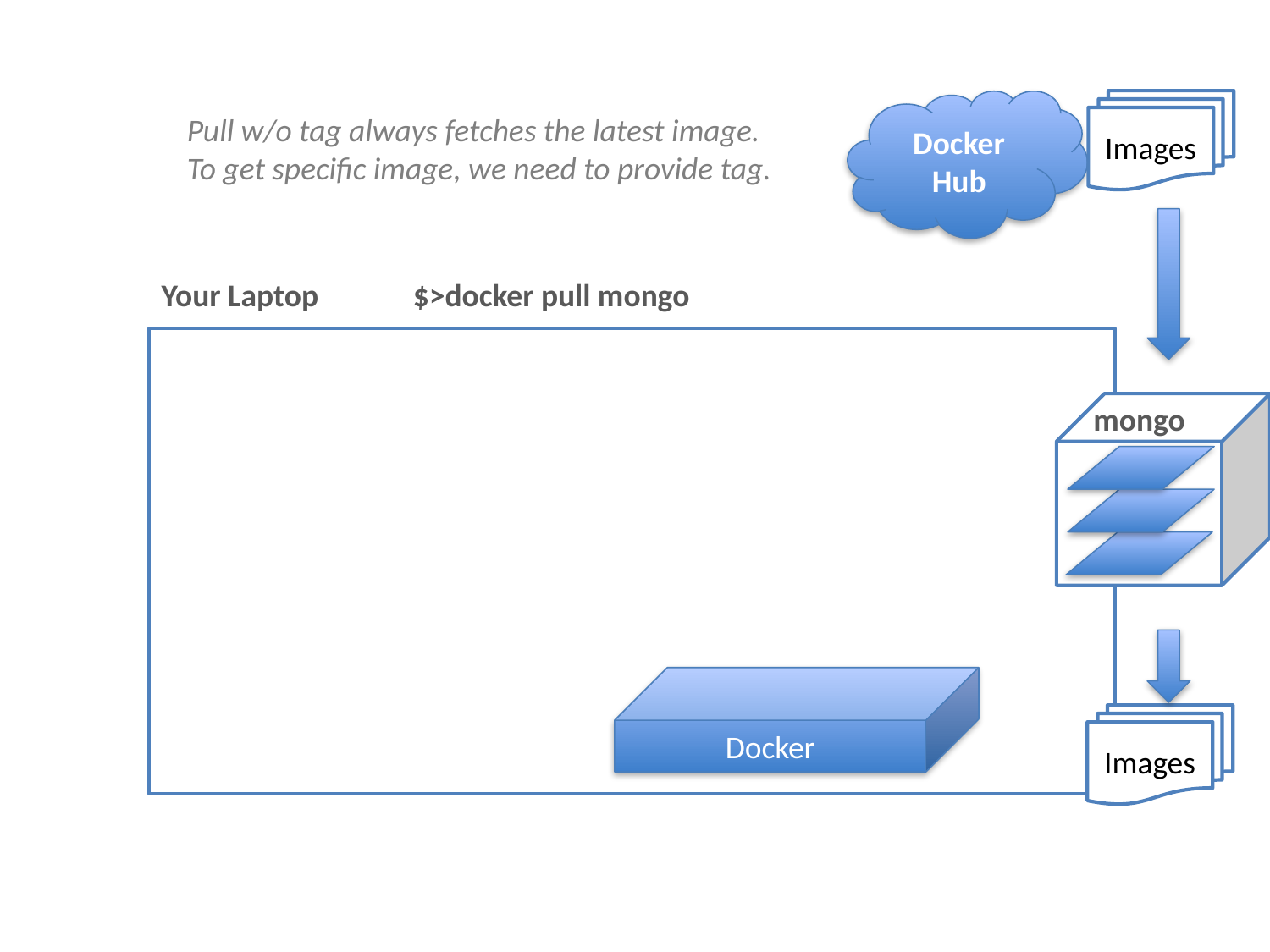

Docker Hub
Images
Pull w/o tag always fetches the latest image. To get specific image, we need to provide tag.

Your Laptop
$>docker pull mongo

mongo

Docker
Images